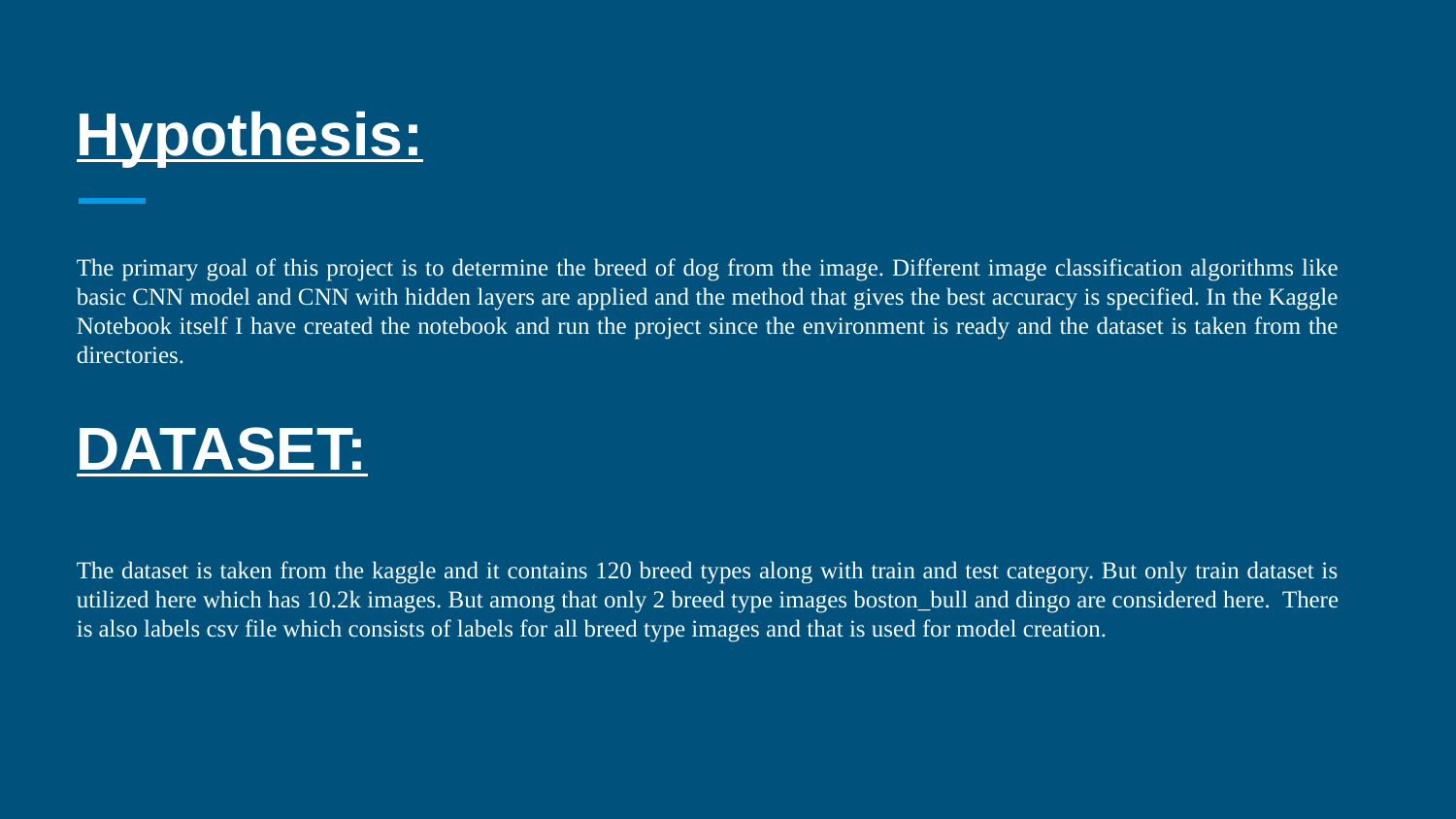

# Hypothesis:
The primary goal of this project is to determine the breed of dog from the image. Different image classification algorithms like basic CNN model and CNN with hidden layers are applied and the method that gives the best accuracy is specified. In the Kaggle Notebook itself I have created the notebook and run the project since the environment is ready and the dataset is taken from the directories.

DATASET:

The dataset is taken from the kaggle and it contains 120 breed types along with train and test category. But only train dataset is utilized here which has 10.2k images. But among that only 2 breed type images boston_bull and dingo are considered here.  There is also labels csv file which consists of labels for all breed type images and that is used for model creation.